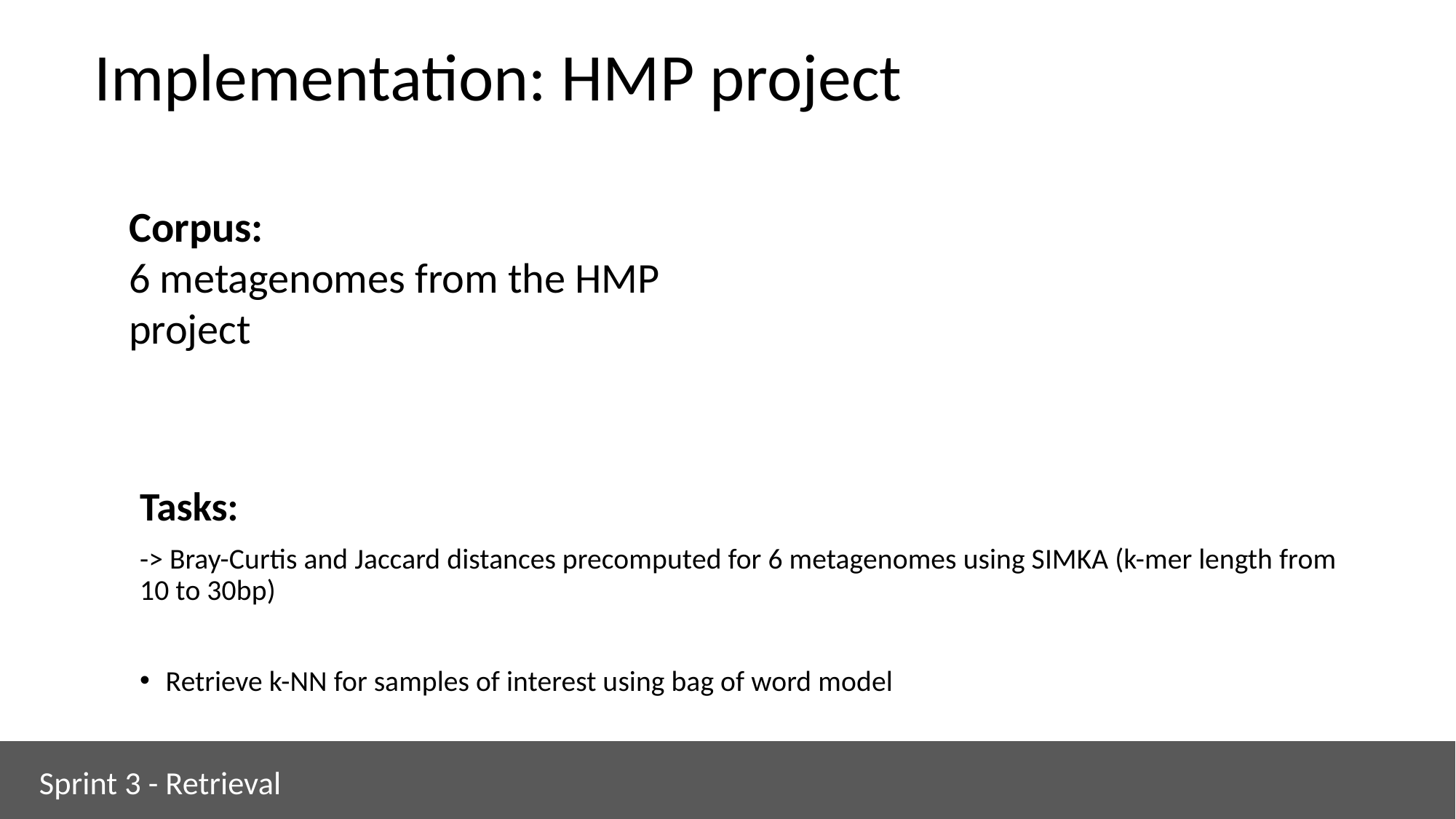

# Implementation: HMP project
Corpus:
6 metagenomes from the HMP project
Tasks:
-> Bray-Curtis and Jaccard distances precomputed for 6 metagenomes using SIMKA (k-mer length from 10 to 30bp)

Retrieve k-NN for samples of interest using bag of word model

Sprint 3 - Retrieval